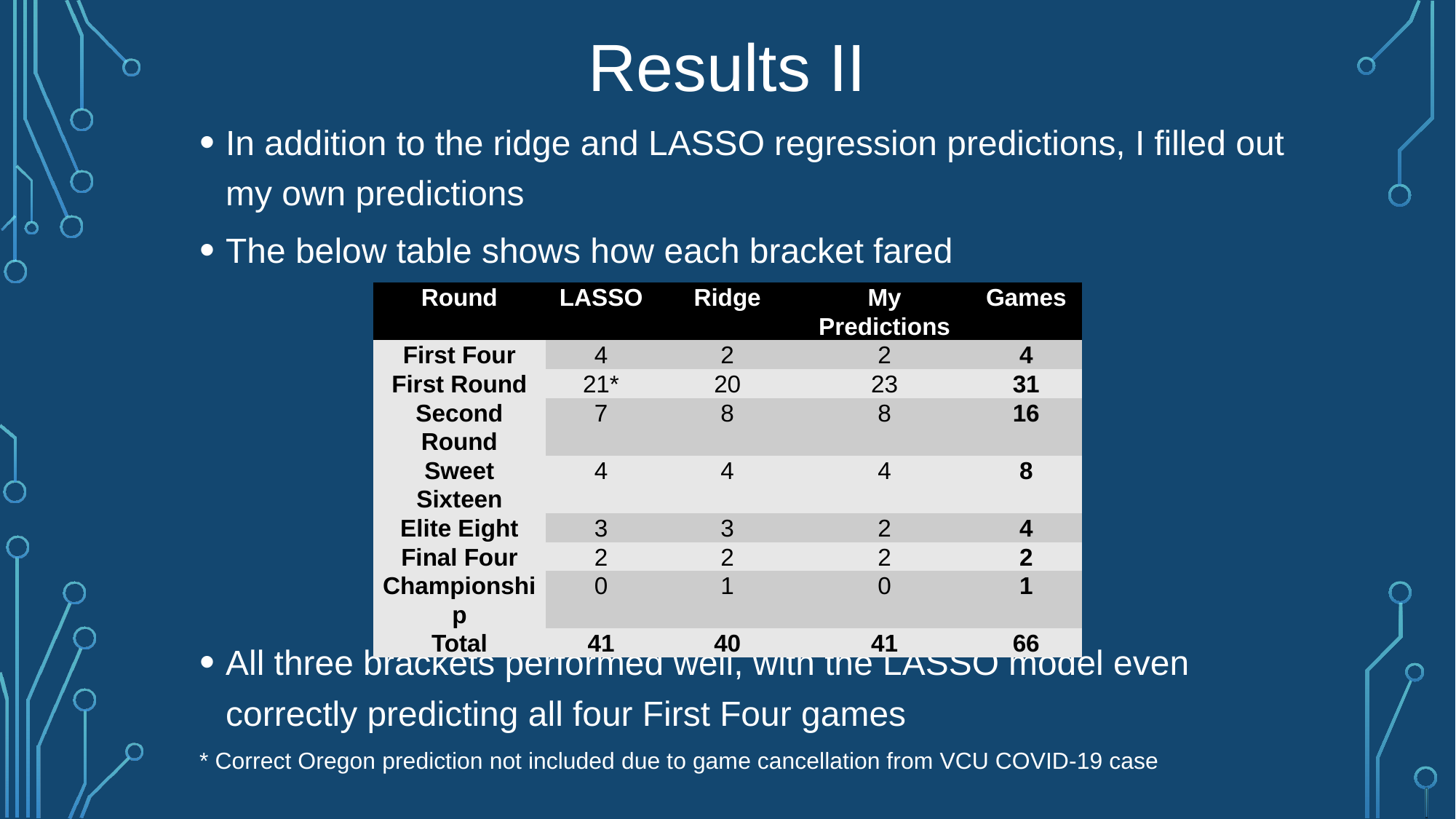

# Results II
In addition to the ridge and LASSO regression predictions, I filled out my own predictions
The below table shows how each bracket fared

All three brackets performed well, with the LASSO model even correctly predicting all four First Four games
* Correct Oregon prediction not included due to game cancellation from VCU COVID-19 case
| Round | LASSO | Ridge | My Predictions | Games |
| --- | --- | --- | --- | --- |
| First Four | 4 | 2 | 2 | 4 |
| First Round | 21\* | 20 | 23 | 31 |
| Second Round | 7 | 8 | 8 | 16 |
| Sweet Sixteen | 4 | 4 | 4 | 8 |
| Elite Eight | 3 | 3 | 2 | 4 |
| Final Four | 2 | 2 | 2 | 2 |
| Championship | 0 | 1 | 0 | 1 |
| Total | 41 | 40 | 41 | 66 |